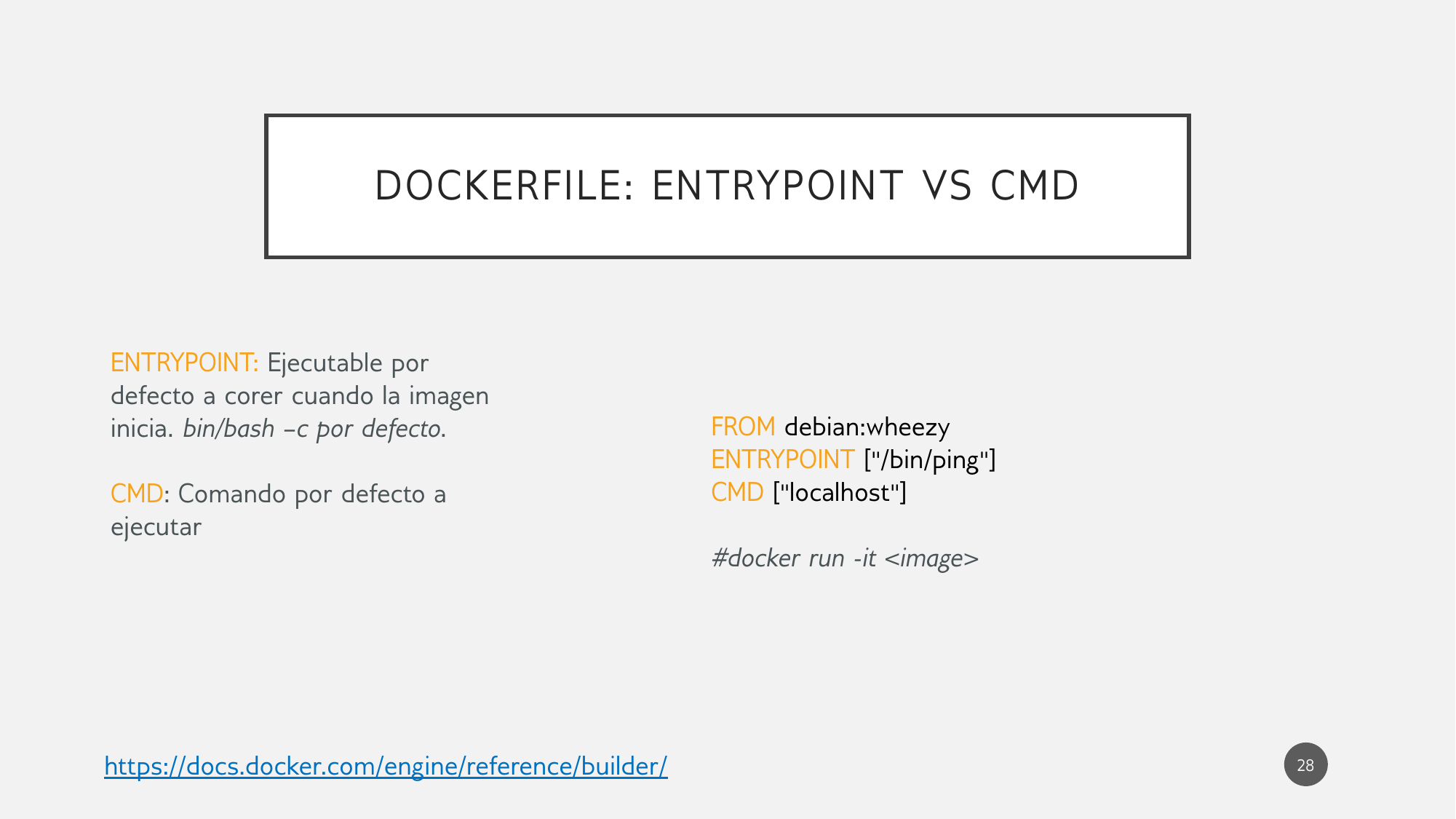

# Dockerfile: ENTRYPOINT VS CMD
ENTRYPOINT: Ejecutable por defecto a corer cuando la imagen inicia. bin/bash –c por defecto.

CMD: Comando por defecto a ejecutar

FROM debian:wheezy
ENTRYPOINT ["/bin/ping"]
CMD ["localhost"]

#docker run -it <image>
https://docs.docker.com/engine/reference/builder/
28